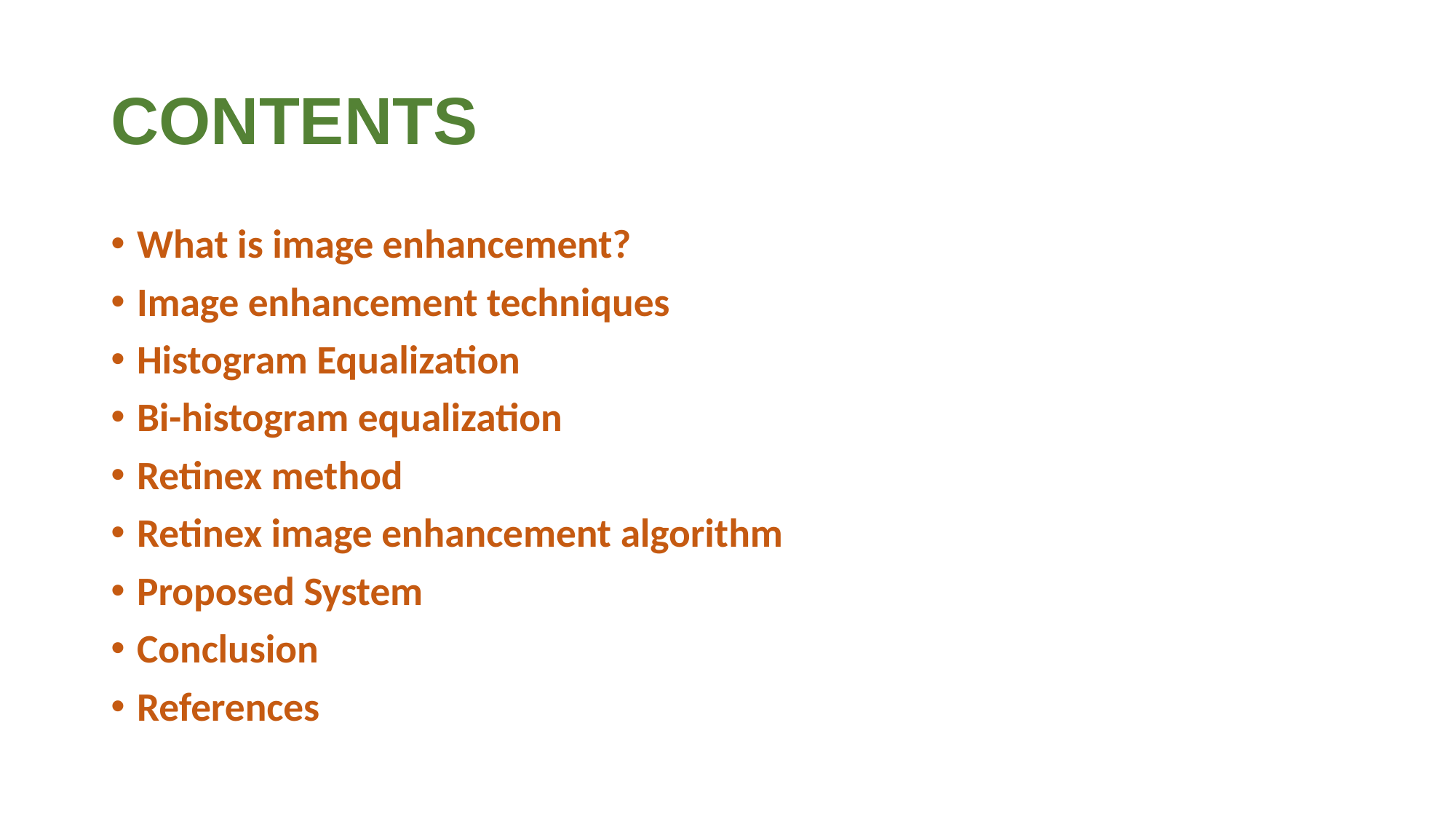

# CONTENTS
What is image enhancement?
Image enhancement techniques
Histogram Equalization
Bi-histogram equalization
Retinex method
Retinex image enhancement algorithm
Proposed System
Conclusion
References